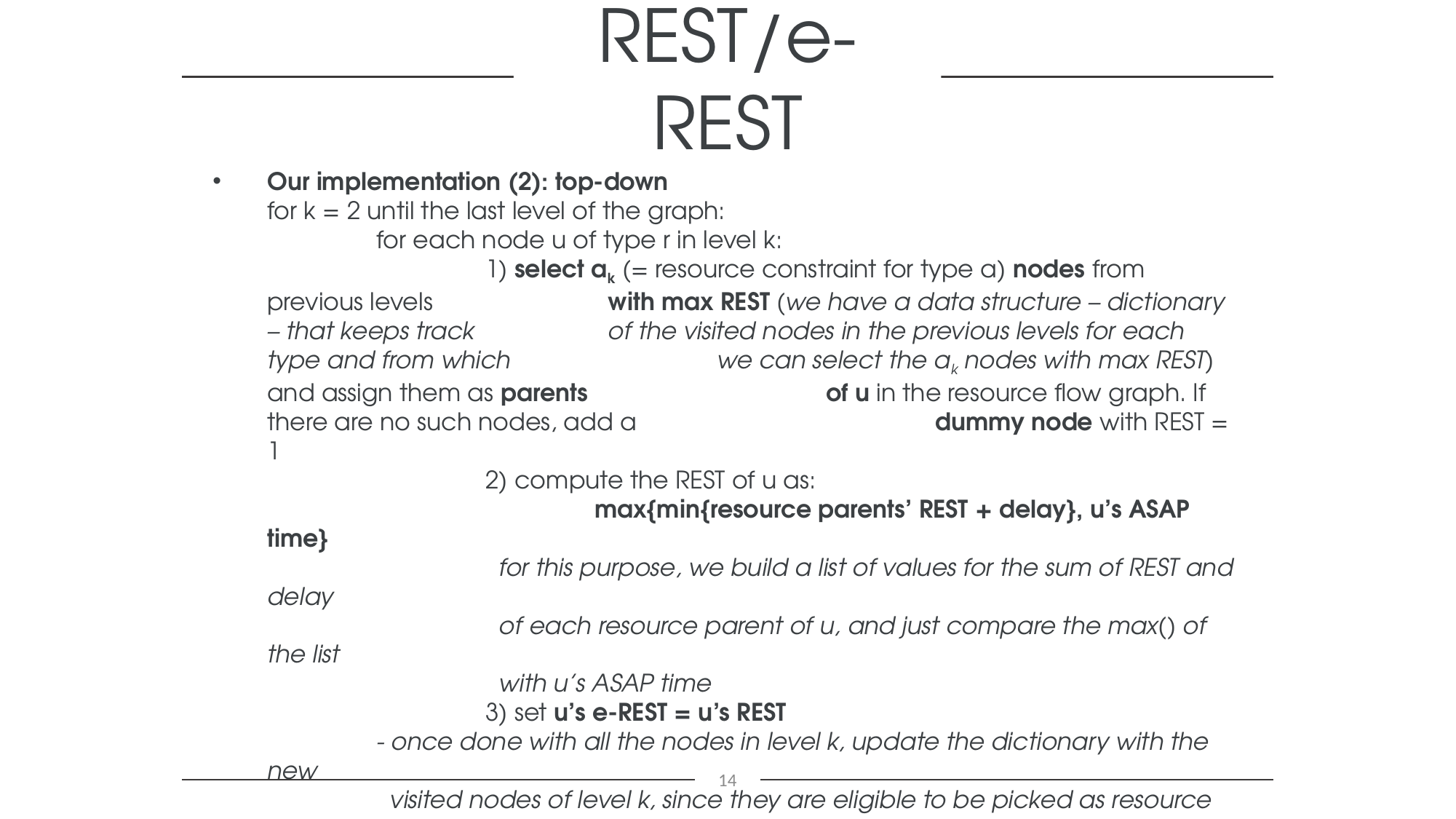

REST/e-REST
Our implementation (2): top-down
for k = 2 until the last level of the graph:
	for each node u of type r in level k:
		1) select ak (= resource constraint for type a) nodes from previous levels 		  with max REST (we have a data structure – dictionary – that keeps track 		  of the visited nodes in the previous levels for each type and from which 		  we can select the ak nodes with max REST) and assign them as parents 		  of u in the resource flow graph. If there are no such nodes, add a 			  dummy node with REST = 1
		2) compute the REST of u as:
			max{min{resource parents’ REST + delay}, u’s ASAP time}
		  for this purpose, we build a list of values for the sum of REST and delay
		  of each resource parent of u, and just compare the max() of the list
		  with u’s ASAP time
		3) set u’s e-REST = u’s REST
	- once done with all the nodes in level k, update the dictionary with the new
	  visited nodes of level k, since they are eligible to be picked as resource 		  parent nodes of any of the nodes in the following level
14